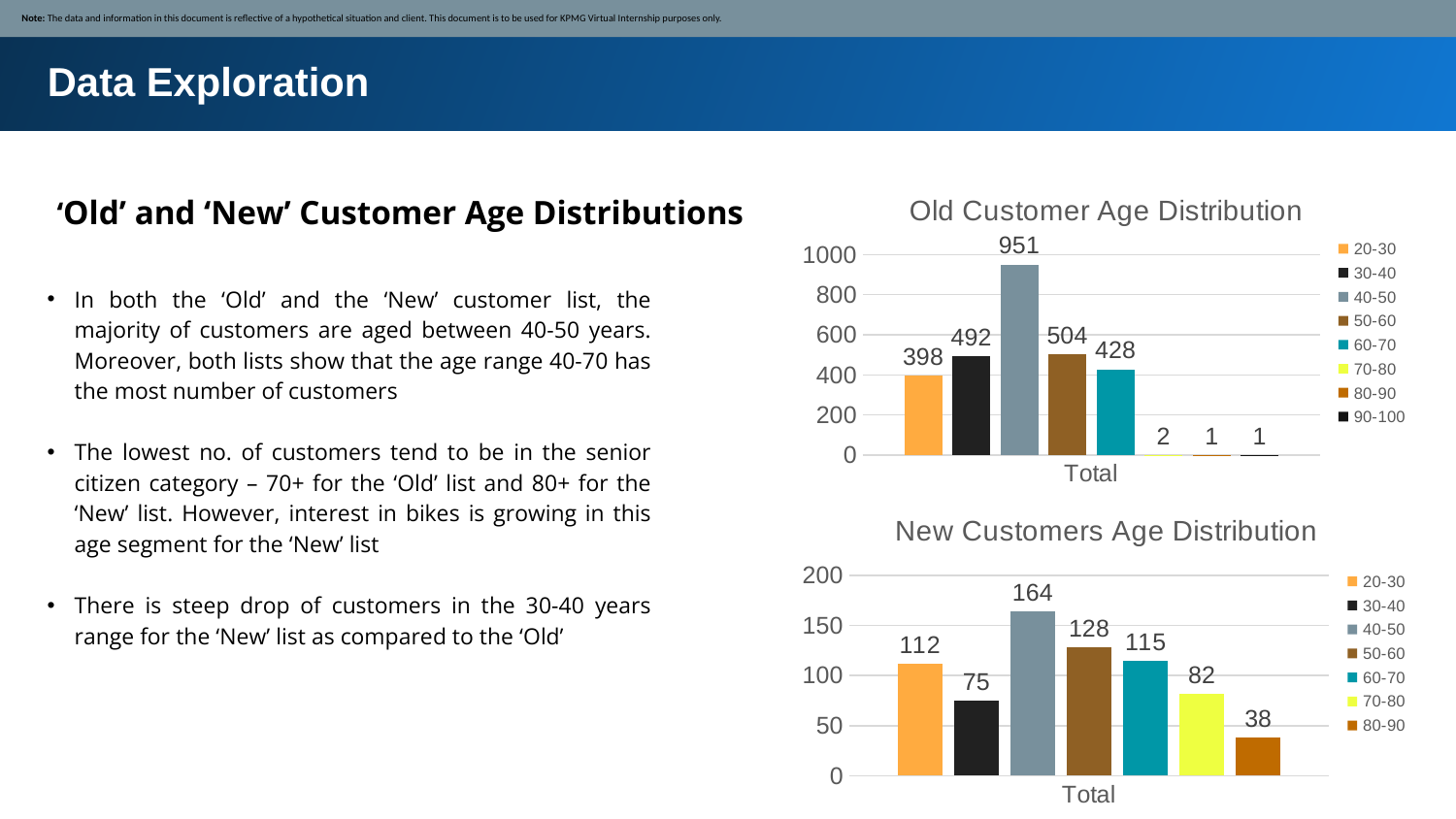

Note: The data and information in this document is reflective of a hypothetical situation and client. This document is to be used for KPMG Virtual Internship purposes only.
Data Exploration
‘Old’ and ‘New’ Customer Age Distributions

### Chart: Old Customer Age Distribution

| Category | 20-30 | 30-40 | 40-50 | 50-60 | 60-70 | 70-80 | 80-90 | 90-100 |
|---|---|---|---|---|---|---|---|---|
| Total | 398.0 | 492.0 | 951.0 | 504.0 | 428.0 | 2.0 | 1.0 | 1.0 |
In both the ‘Old’ and the ‘New’ customer list, the majority of customers are aged between 40-50 years. Moreover, both lists show that the age range 40-70 has the most number of customers

The lowest no. of customers tend to be in the senior citizen category – 70+ for the ‘Old’ list and 80+ for the ‘New’ list. However, interest in bikes is growing in this age segment for the ‘New’ list

There is steep drop of customers in the 30-40 years range for the ‘New’ list as compared to the ‘Old’

### Chart: New Customers Age Distribution

| Category | 20-30 | 30-40 | 40-50 | 50-60 | 60-70 | 70-80 | 80-90 |
|---|---|---|---|---|---|---|---|
| Total | 112.0 | 75.0 | 164.0 | 128.0 | 115.0 | 82.0 | 38.0 |